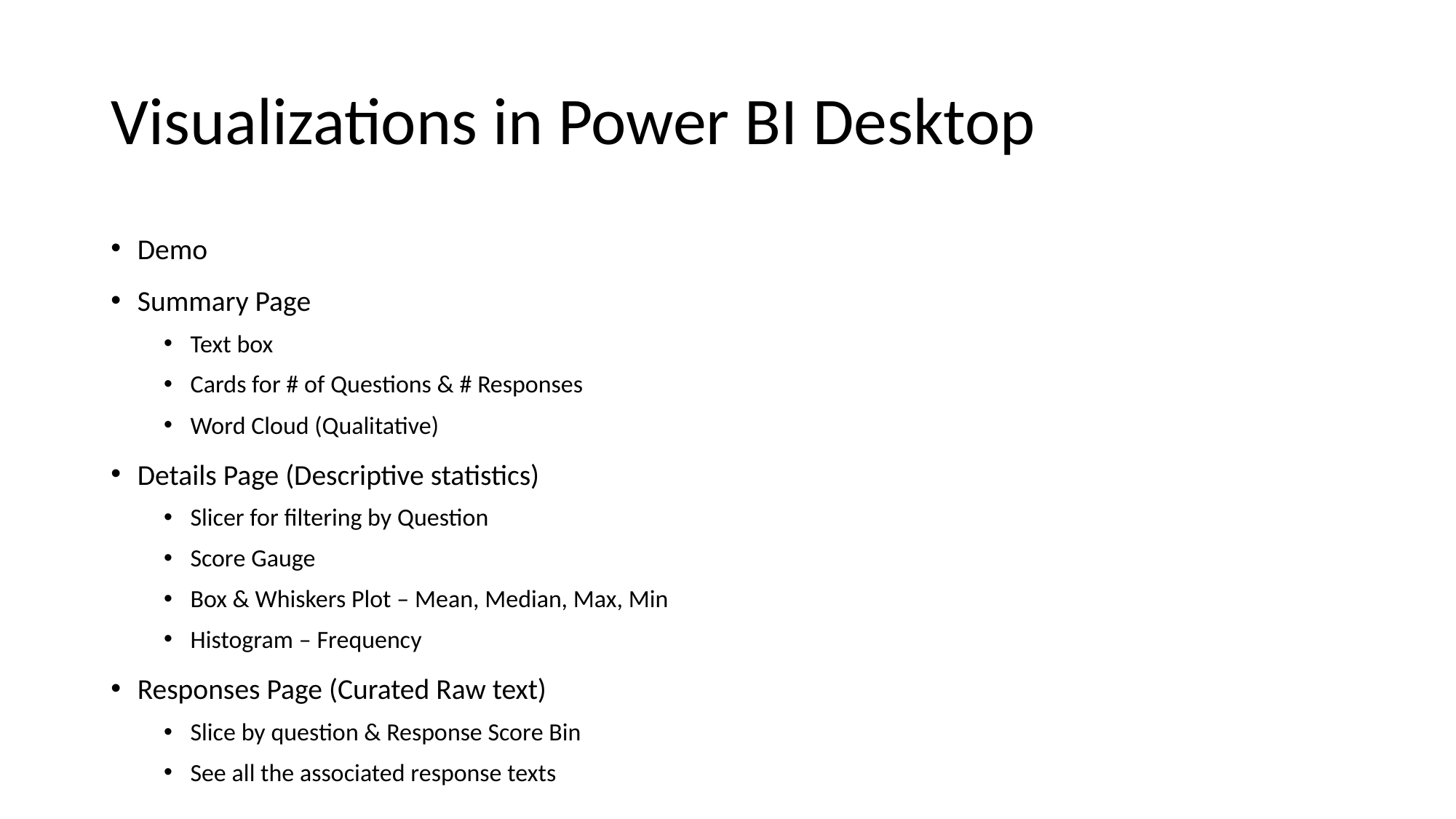

# Visualizations in Power BI Desktop
Demo
Summary Page
Text box
Cards for # of Questions & # Responses
Word Cloud (Qualitative)
Details Page (Descriptive statistics)
Slicer for filtering by Question
Score Gauge
Box & Whiskers Plot – Mean, Median, Max, Min
Histogram – Frequency
Responses Page (Curated Raw text)
Slice by question & Response Score Bin
See all the associated response texts